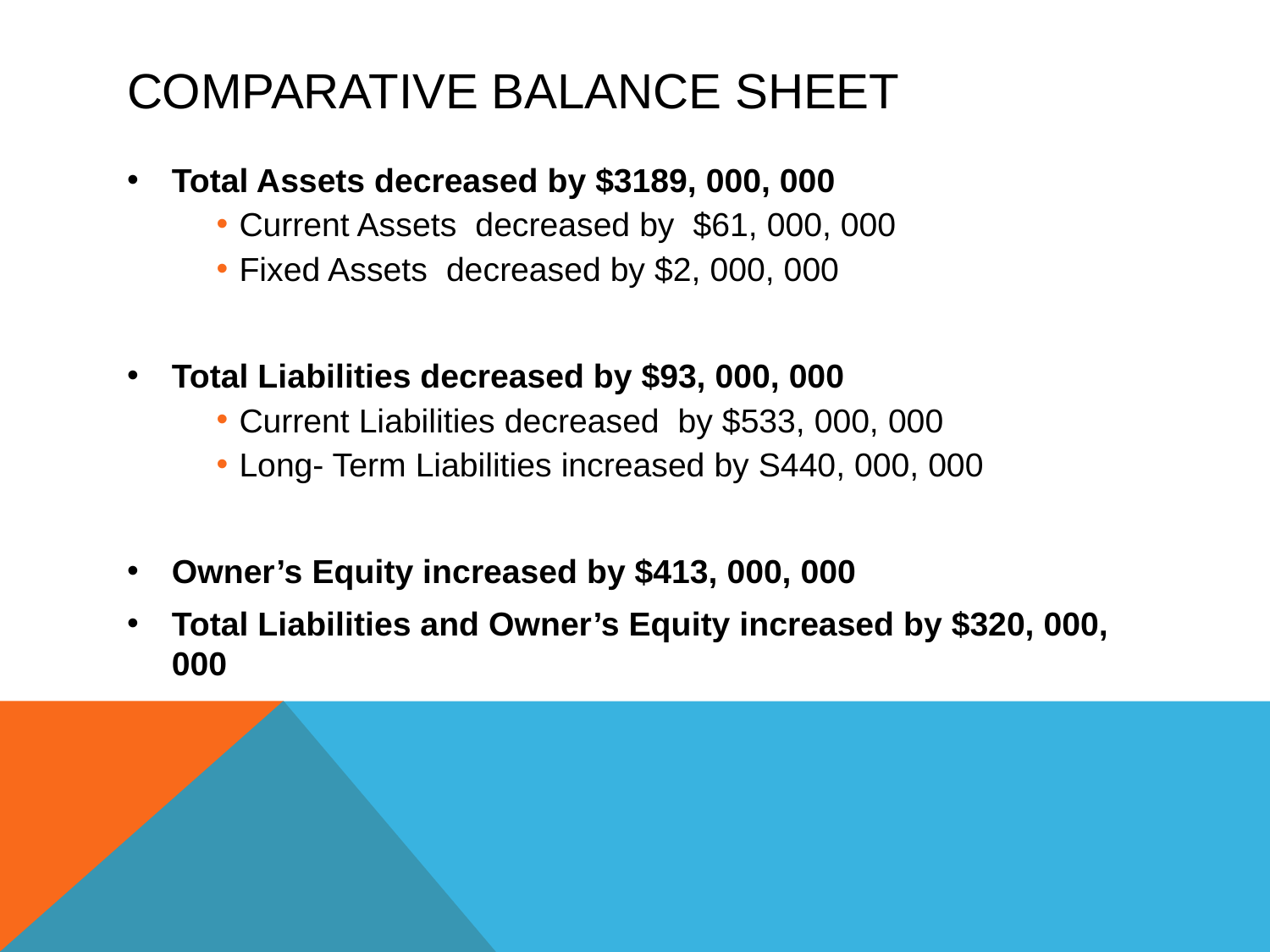

# Comparative balance sheet
Total Assets decreased by $3189, 000, 000
Current Assets  decreased by  $61, 000, 000
Fixed Assets  decreased by $2, 000, 000

Total Liabilities decreased by $93, 000, 000
Current Liabilities decreased  by $533, 000, 000
Long- Term Liabilities increased by S440, 000, 000

Owner’s Equity increased by $413, 000, 000
Total Liabilities and Owner’s Equity increased by $320, 000, 000